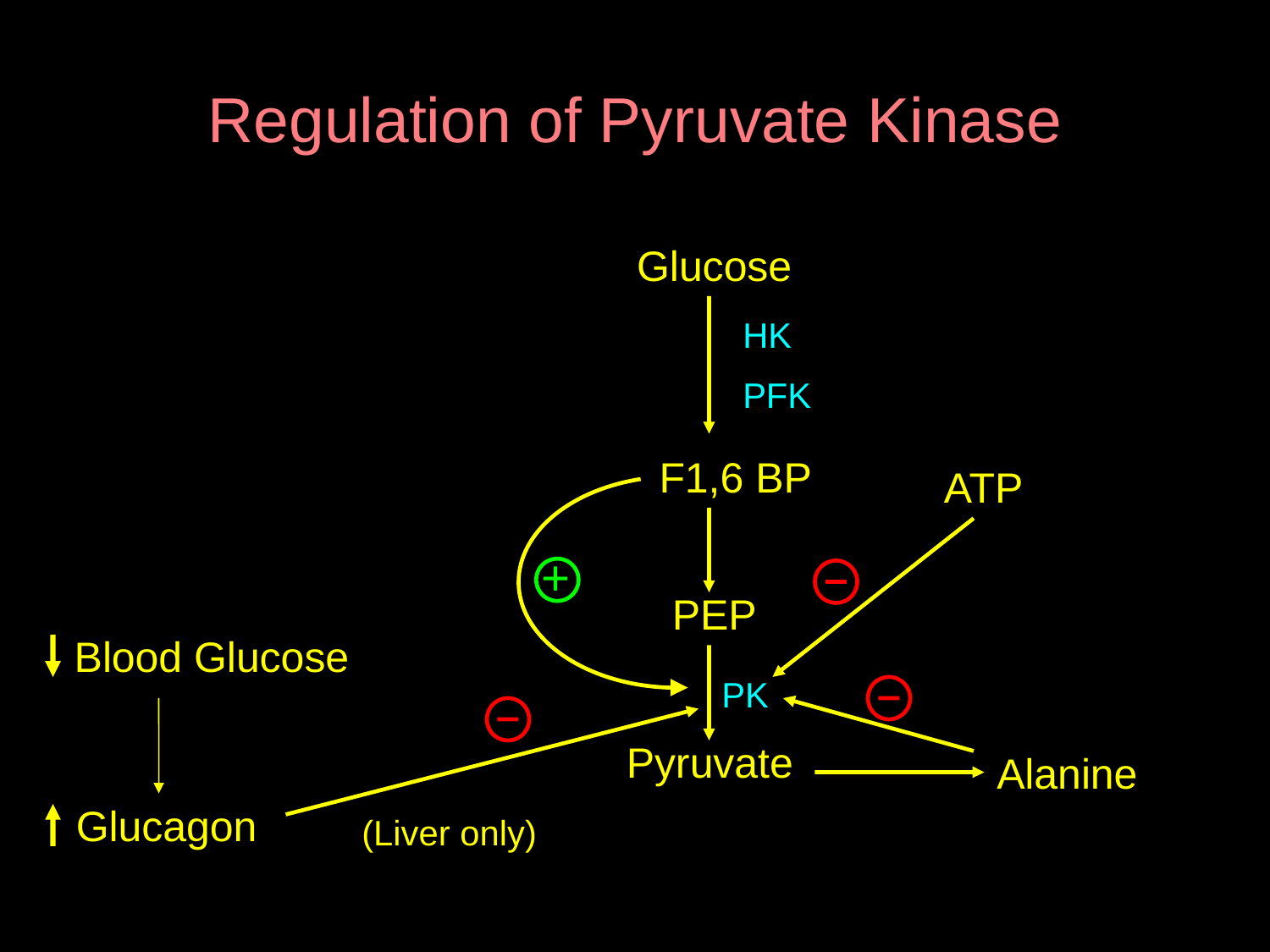

# Regulation of Pyruvate Kinase
Glucose

HK
PFK
F1,6 BP
ATP

+

PEP
Blood Glucose

PK

Pyruvate
Alanine

Glucagon

(Liver only)